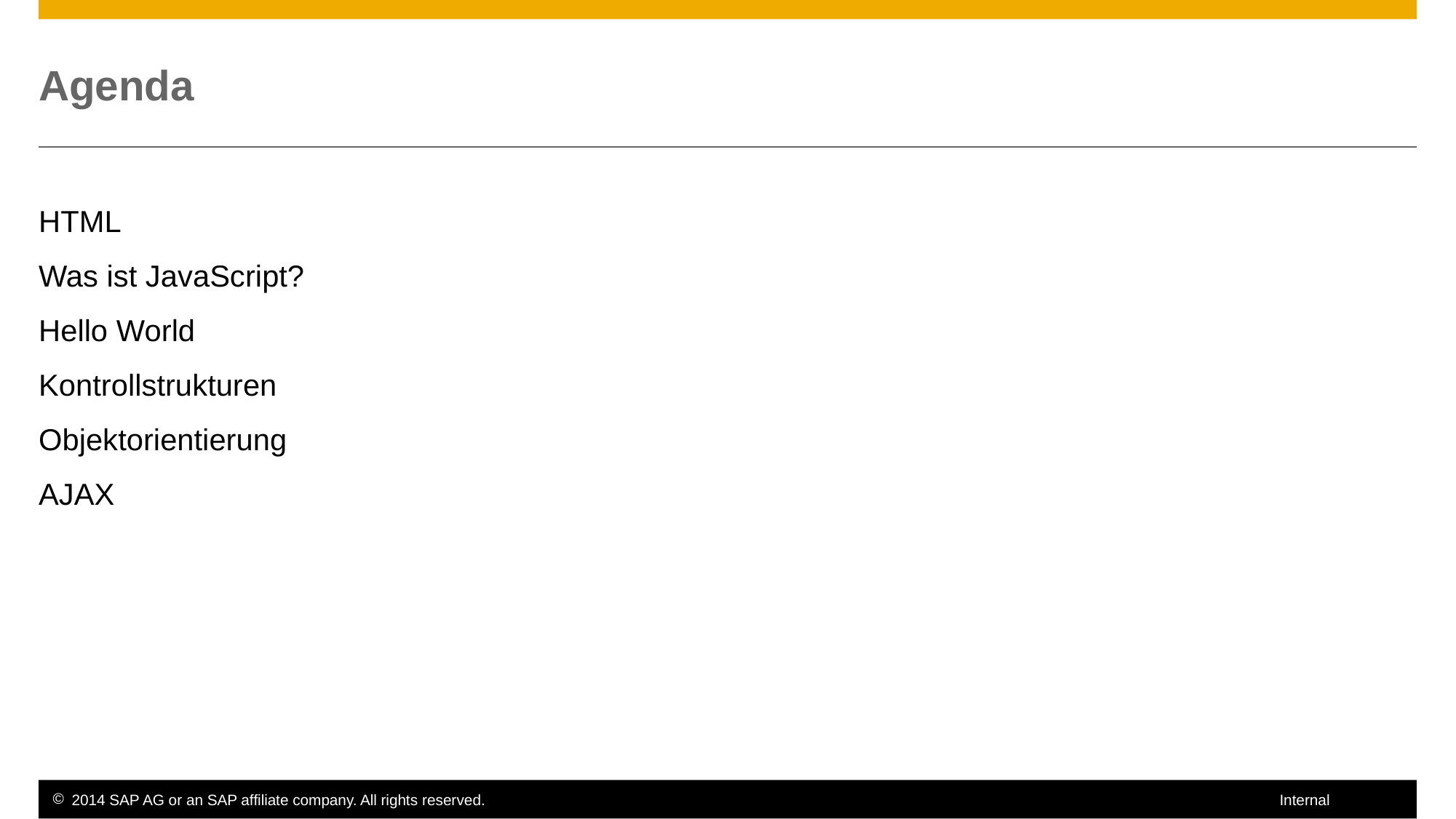

# Agenda
HTML
Was ist JavaScript?
Hello World
Kontrollstrukturen
Objektorientierung
AJAX